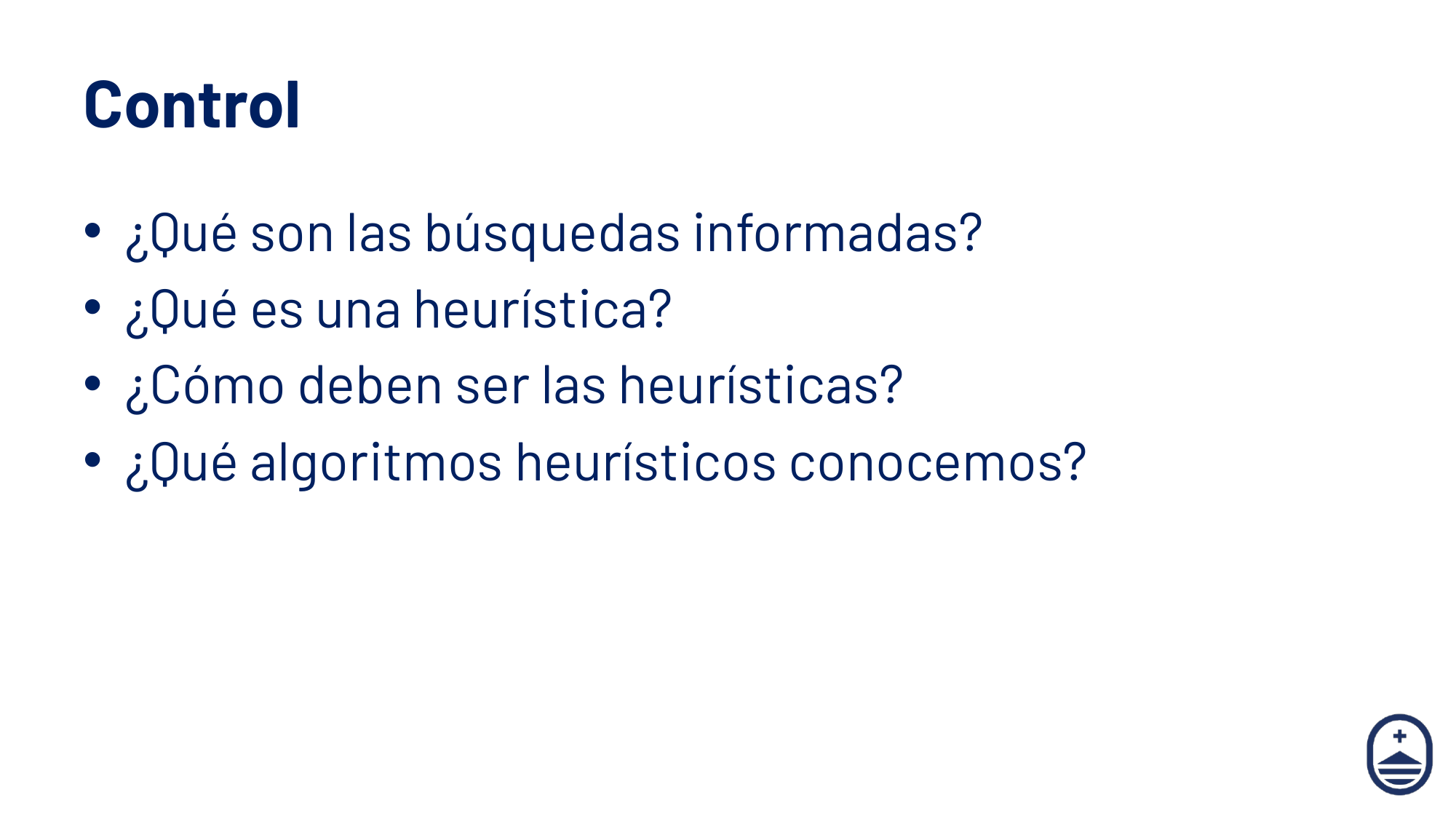

# Control
¿Qué son las búsquedas informadas?
¿Qué es una heurística?
¿Cómo deben ser las heurísticas?
¿Qué algoritmos heurísticos conocemos?